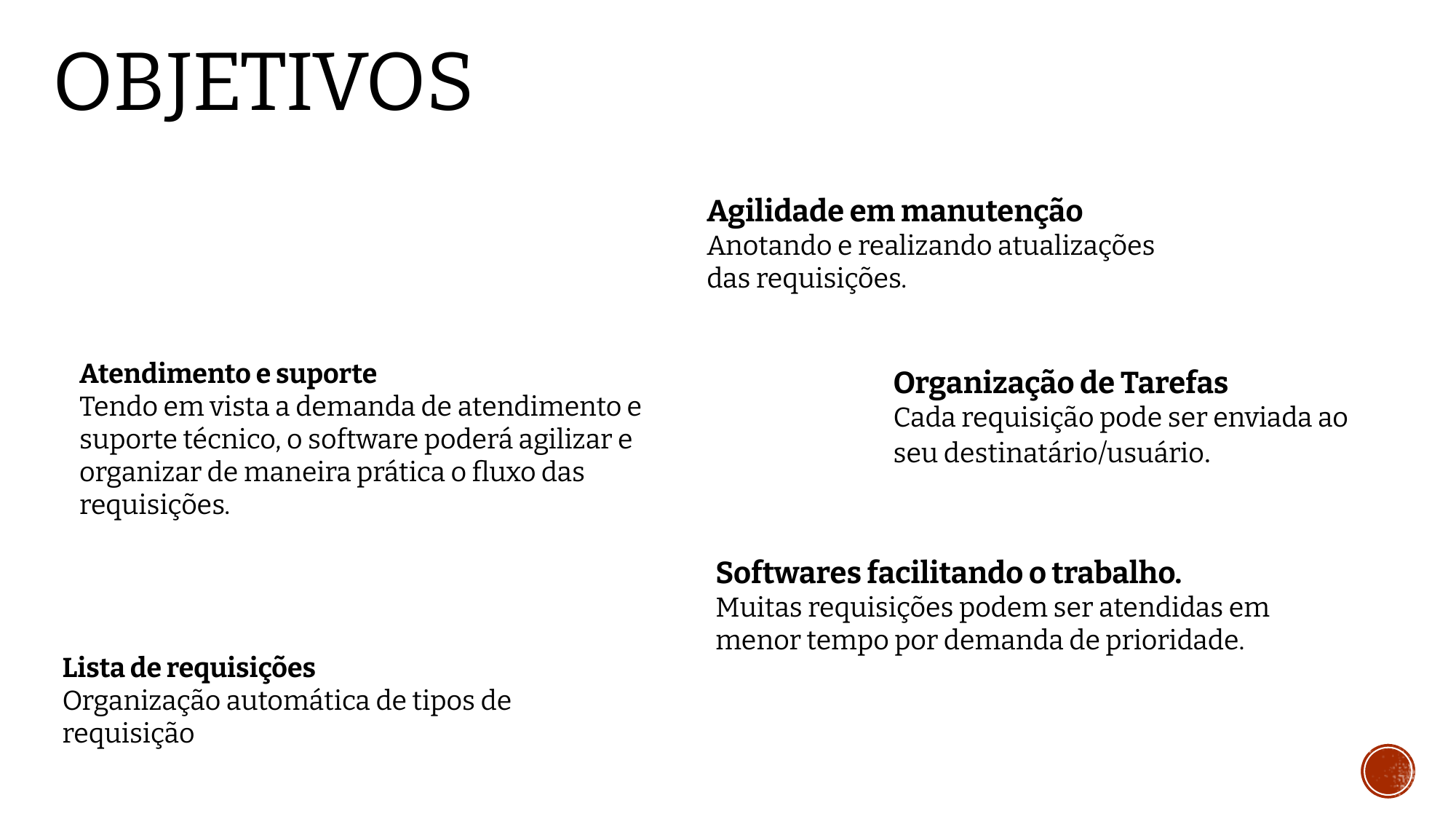

Objetivos
Agilidade em manutenção
Anotando e realizando atualizações das requisições.

Atendimento e suporte
Tendo em vista a demanda de atendimento e suporte técnico, o software poderá agilizar e organizar de maneira prática o fluxo das requisições.
Organização de Tarefas
Cada requisição pode ser enviada ao seu destinatário/usuário.
Softwares facilitando o trabalho.
Muitas requisições podem ser atendidas em menor tempo por demanda de prioridade.
Lista de requisições
Organização automática de tipos de requisição